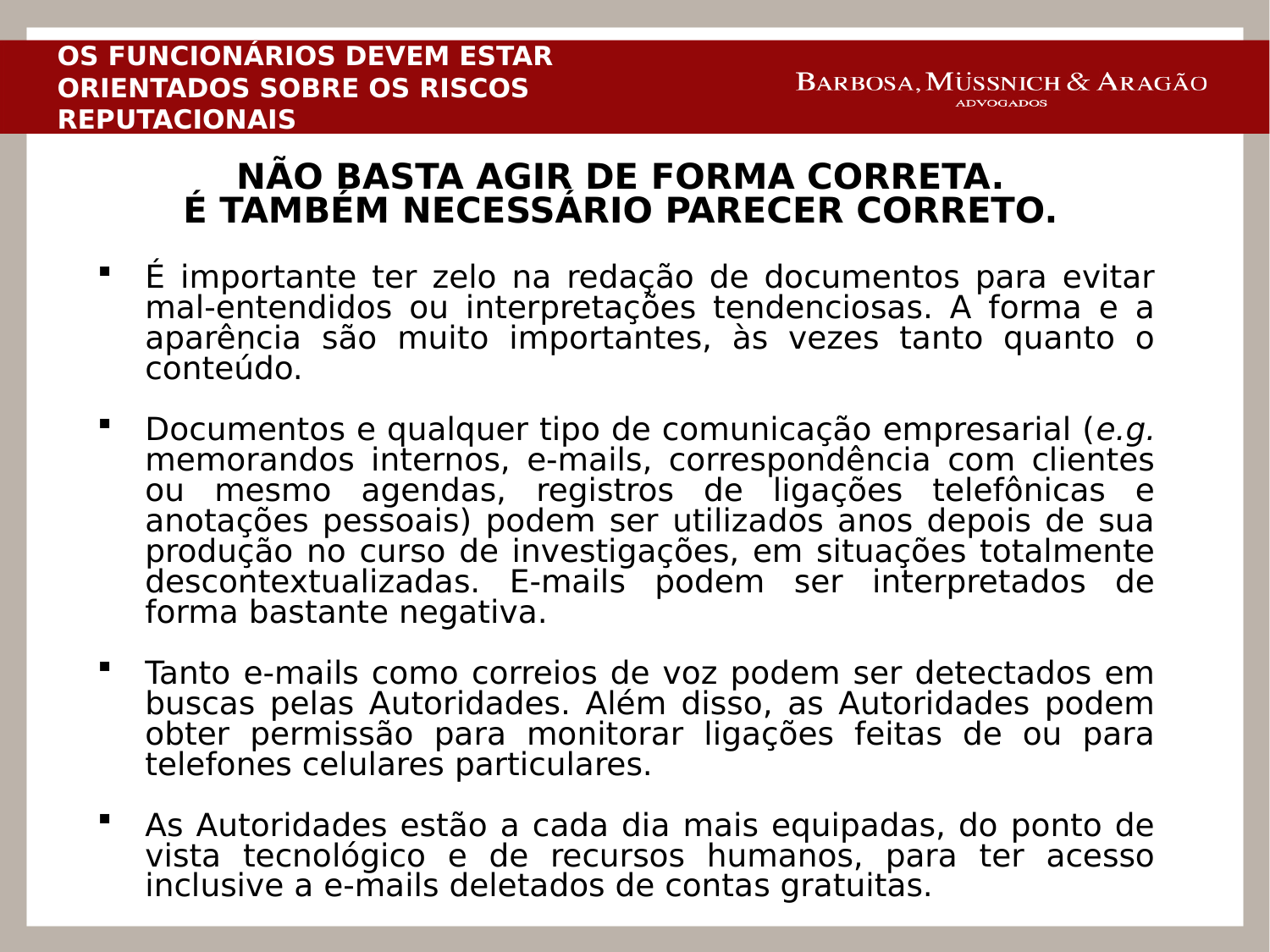

# OS FUNCIONÁRIOS DEVEM ESTAR ORIENTADOS SOBRE OS RISCOS REPUTACIONAIS
NÃO BASTA AGIR DE FORMA CORRETA.
É TAMBÉM NECESSÁRIO PARECER CORRETO.

É importante ter zelo na redação de documentos para evitar mal-entendidos ou interpretações tendenciosas. A forma e a aparência são muito importantes, às vezes tanto quanto o conteúdo.

Documentos e qualquer tipo de comunicação empresarial (e.g. memorandos internos, e-mails, correspondência com clientes ou mesmo agendas, registros de ligações telefônicas e anotações pessoais) podem ser utilizados anos depois de sua produção no curso de investigações, em situações totalmente descontextualizadas. E-mails podem ser interpretados de forma bastante negativa.

Tanto e-mails como correios de voz podem ser detectados em buscas pelas Autoridades. Além disso, as Autoridades podem obter permissão para monitorar ligações feitas de ou para telefones celulares particulares.

As Autoridades estão a cada dia mais equipadas, do ponto de vista tecnológico e de recursos humanos, para ter acesso inclusive a e-mails deletados de contas gratuitas.